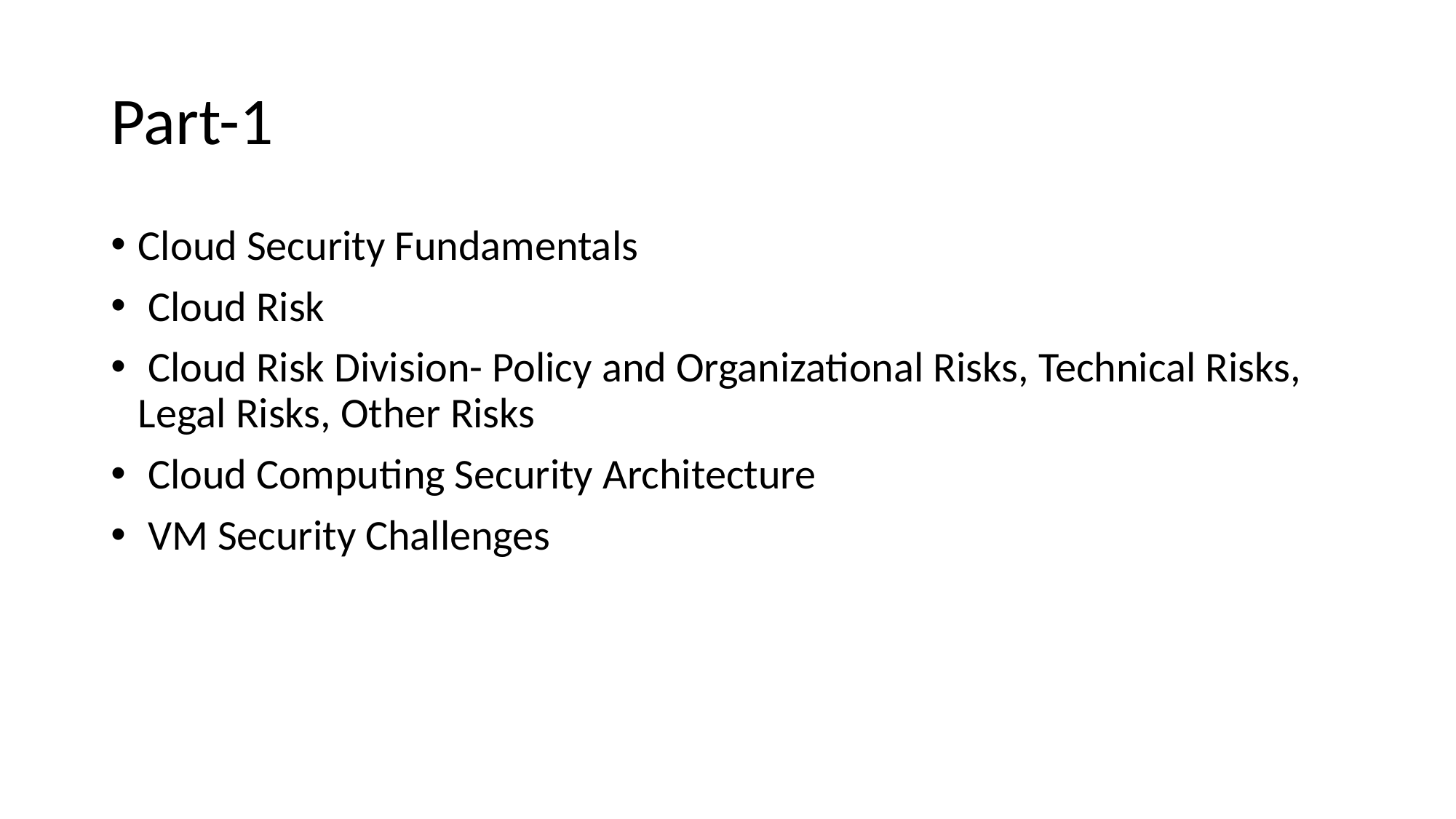

# Part-1
Cloud Security Fundamentals
 Cloud Risk
 Cloud Risk Division- Policy and Organizational Risks, Technical Risks, Legal Risks, Other Risks
 Cloud Computing Security Architecture
 VM Security Challenges